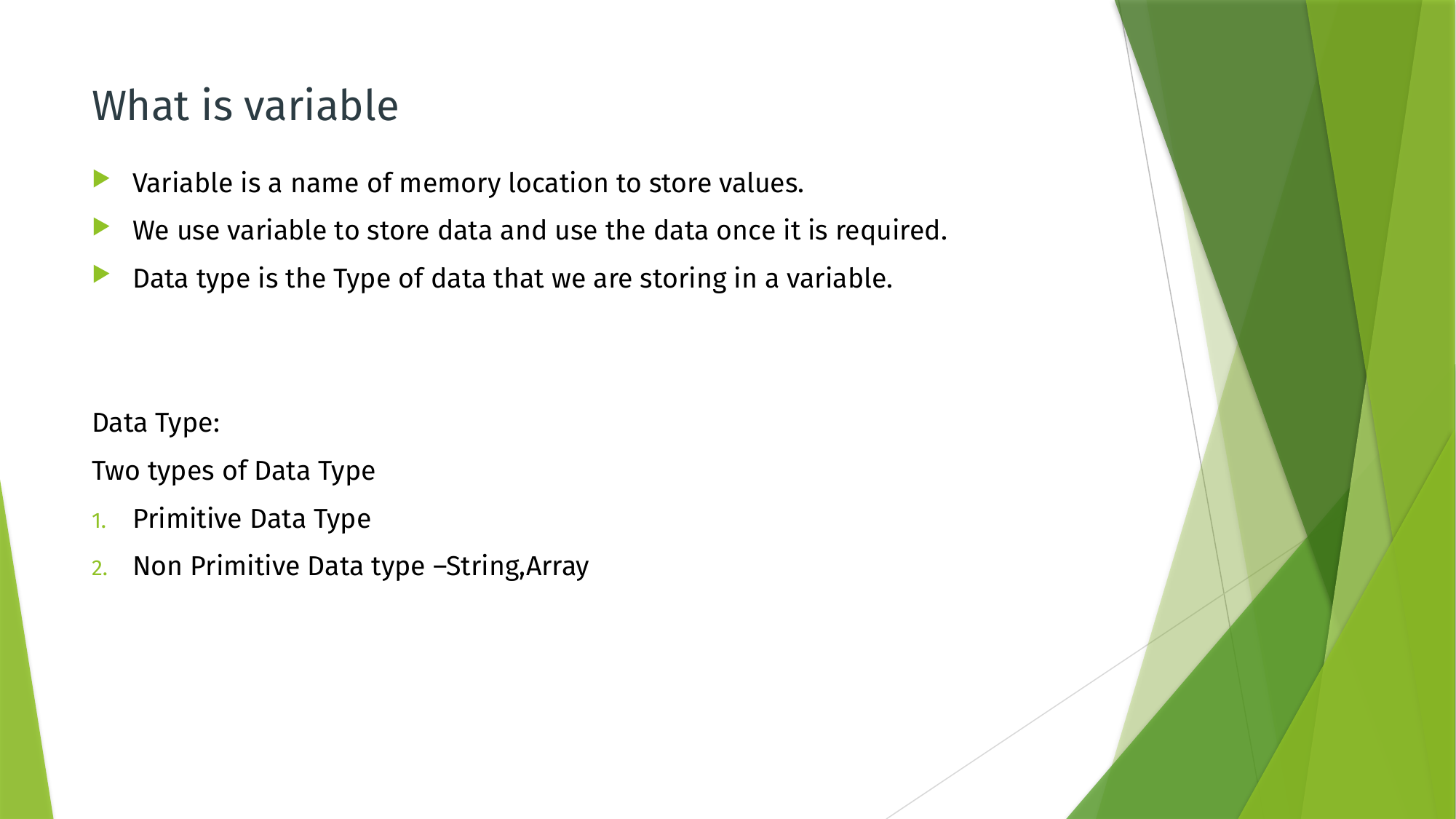

# What is variable
Variable is a name of memory location to store values.
We use variable to store data and use the data once it is required.
Data type is the Type of data that we are storing in a variable.

Data Type:
Two types of Data Type
Primitive Data Type
Non Primitive Data type –String,Array